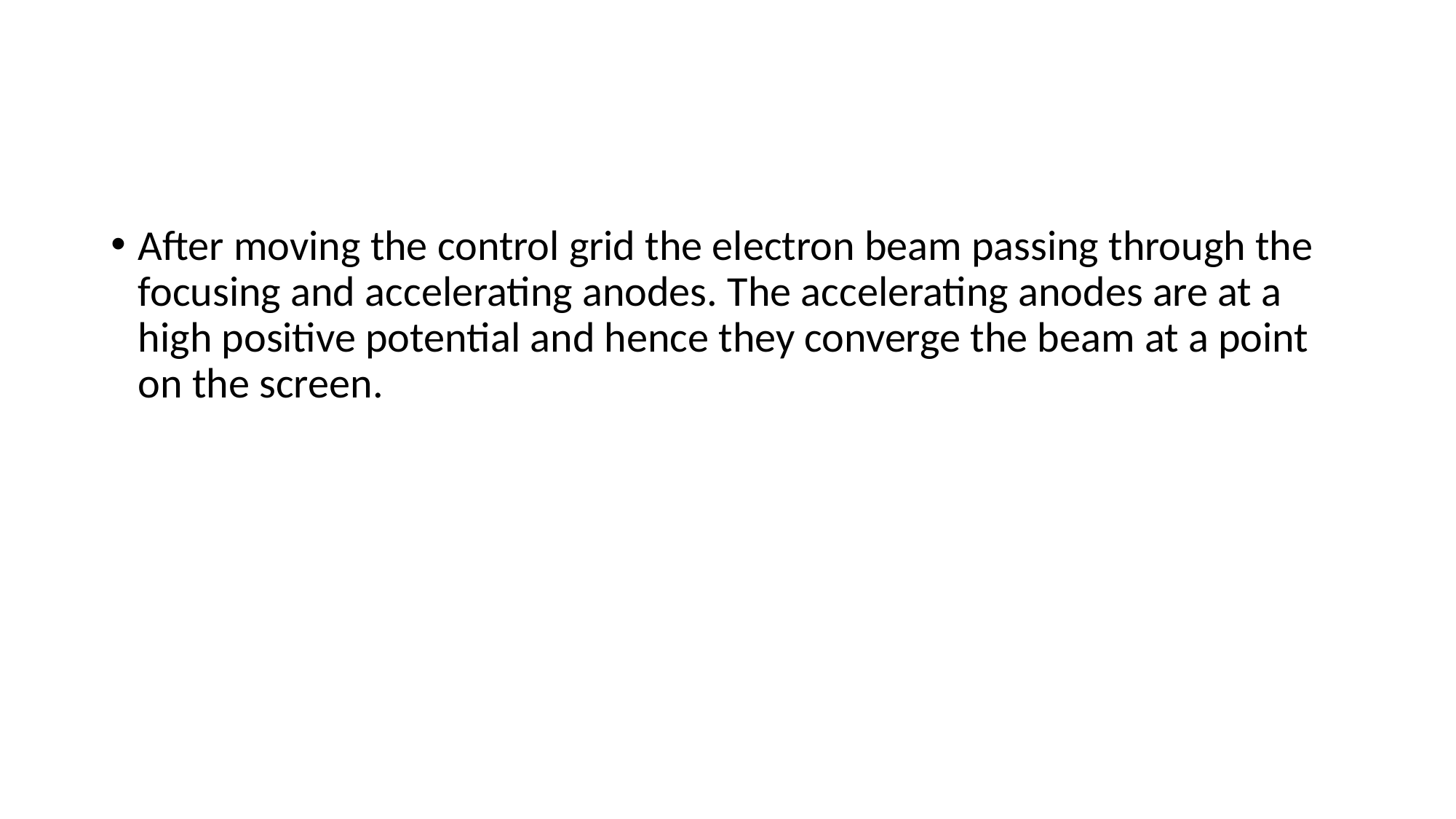

#
After moving the control grid the electron beam passing through the focusing and accelerating anodes. The accelerating anodes are at a high positive potential and hence they converge the beam at a point on the screen.